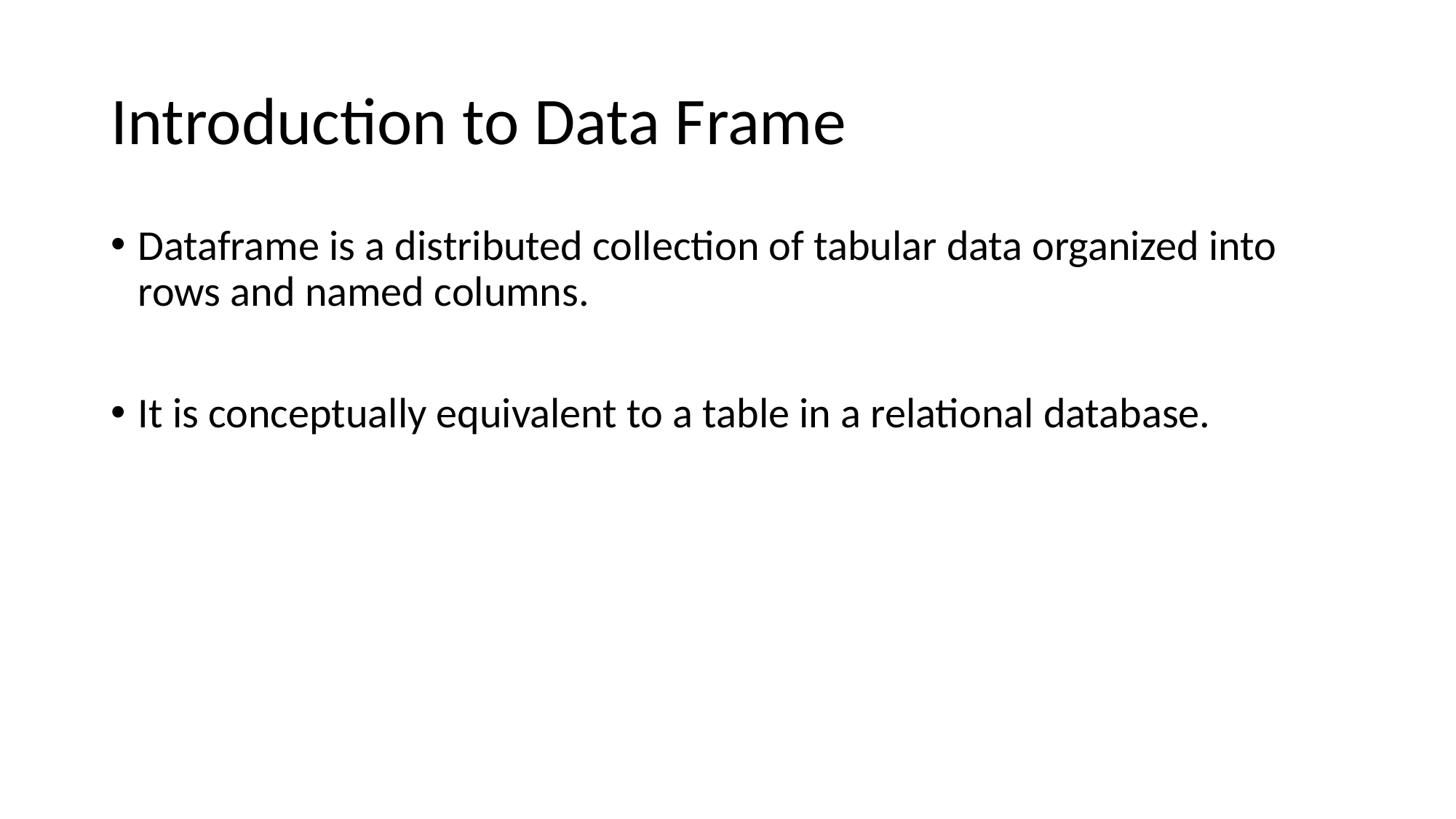

# Introduction to Data Frame
Dataframe is a distributed collection of tabular data organized into rows and named columns.

It is conceptually equivalent to a table in a relational database.